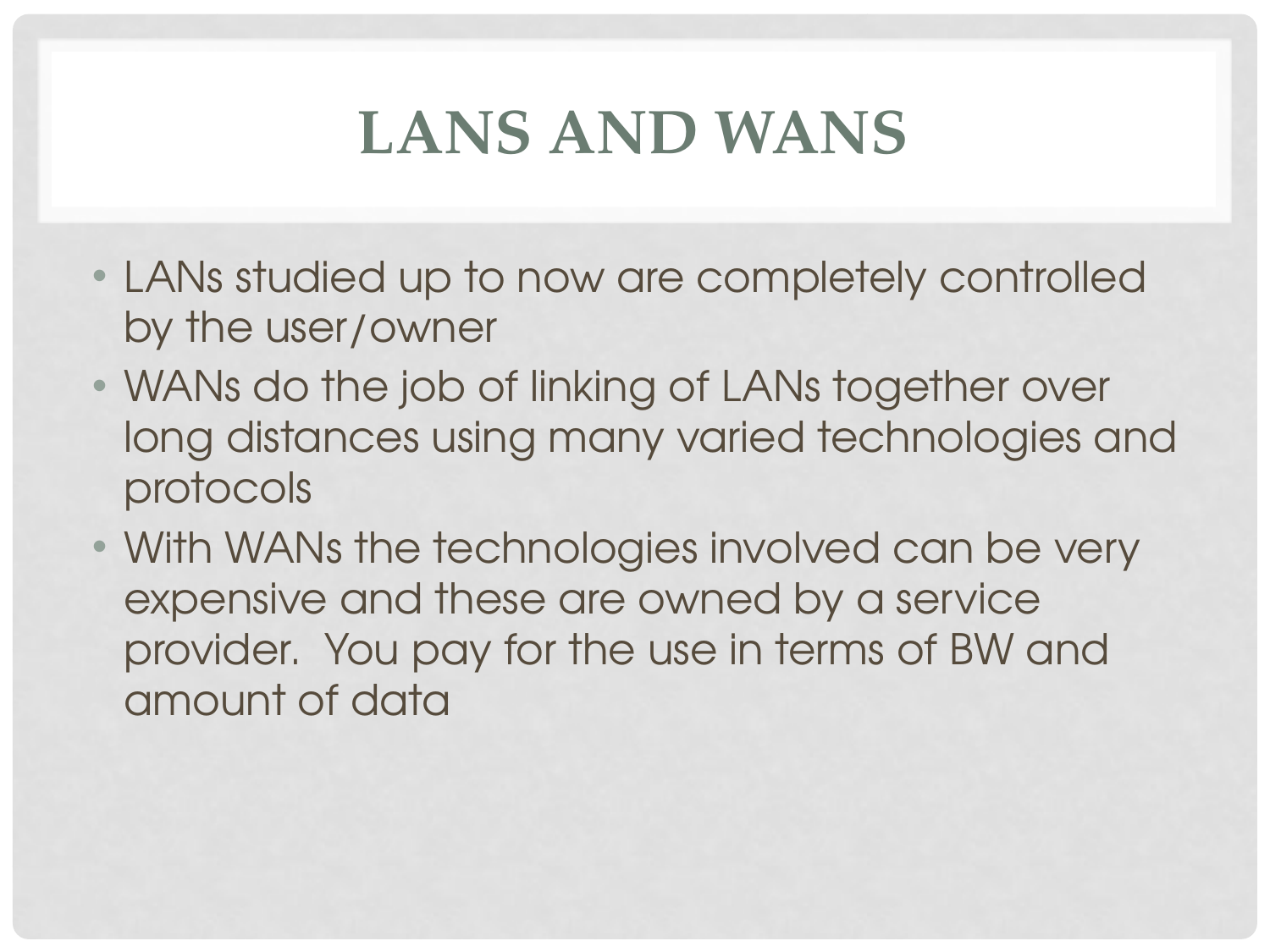

# LANs and WANs
LANs studied up to now are completely controlled by the user/owner
WANs do the job of linking of LANs together over long distances using many varied technologies and protocols
With WANs the technologies involved can be very expensive and these are owned by a service provider.  You pay for the use in terms of BW and amount of data